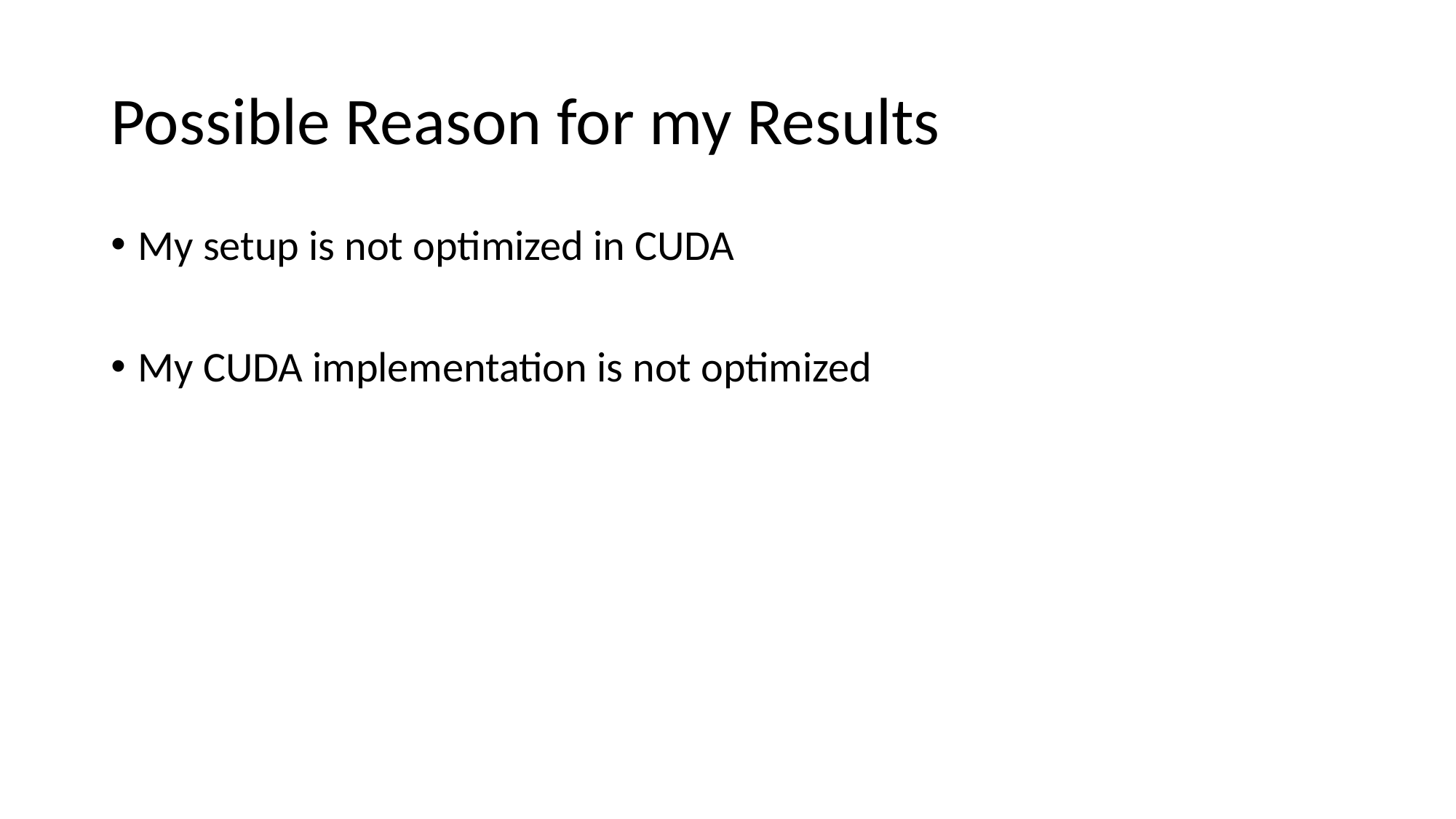

# Possible Reason for my Results
My setup is not optimized in CUDA

My CUDA implementation is not optimized